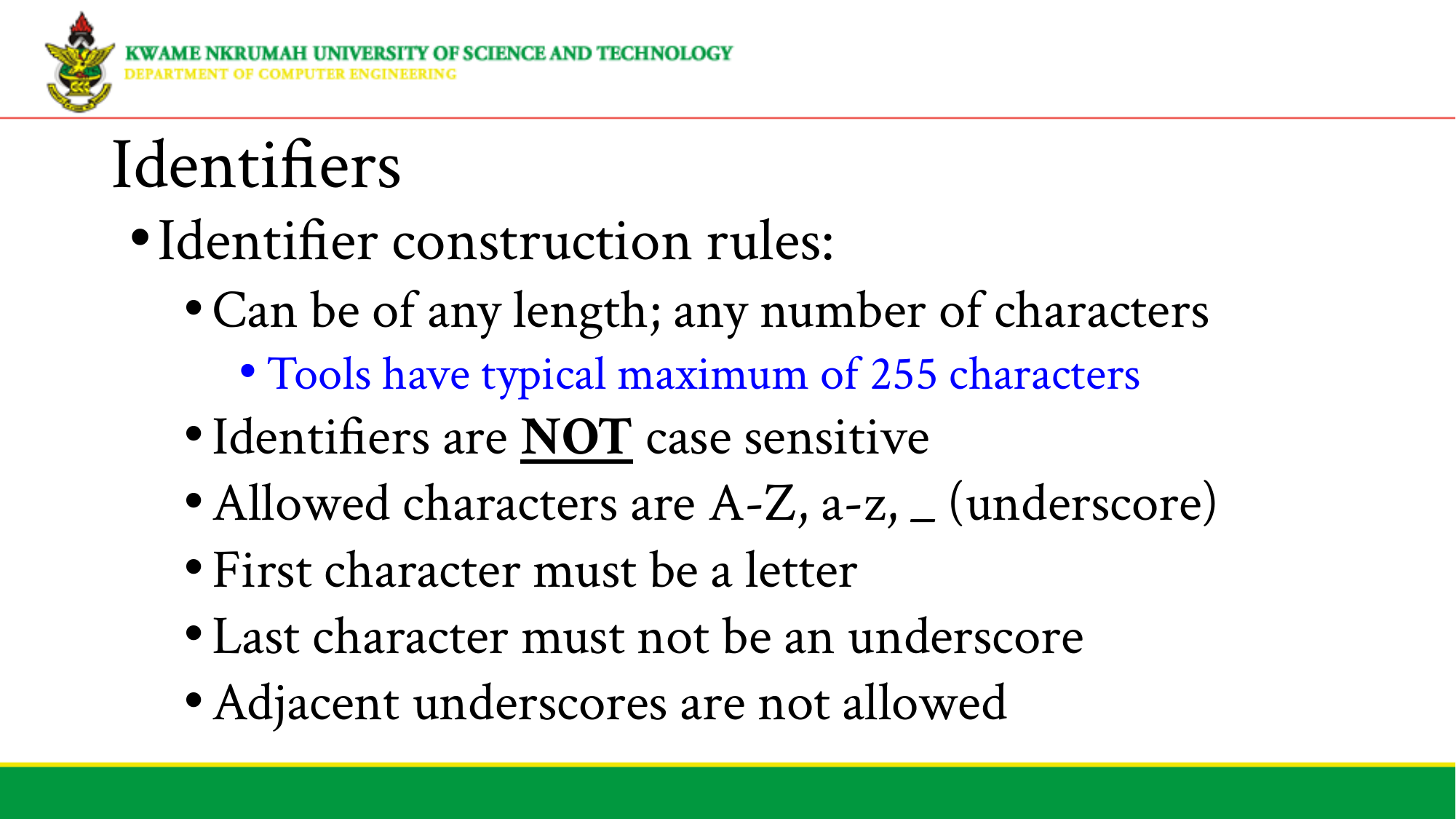

# Identifiers
Identifier construction rules:
Can be of any length; any number of characters
Tools have typical maximum of 255 characters
Identifiers are NOT case sensitive
Allowed characters are A-Z, a-z, _ (underscore)
First character must be a letter
Last character must not be an underscore
Adjacent underscores are not allowed